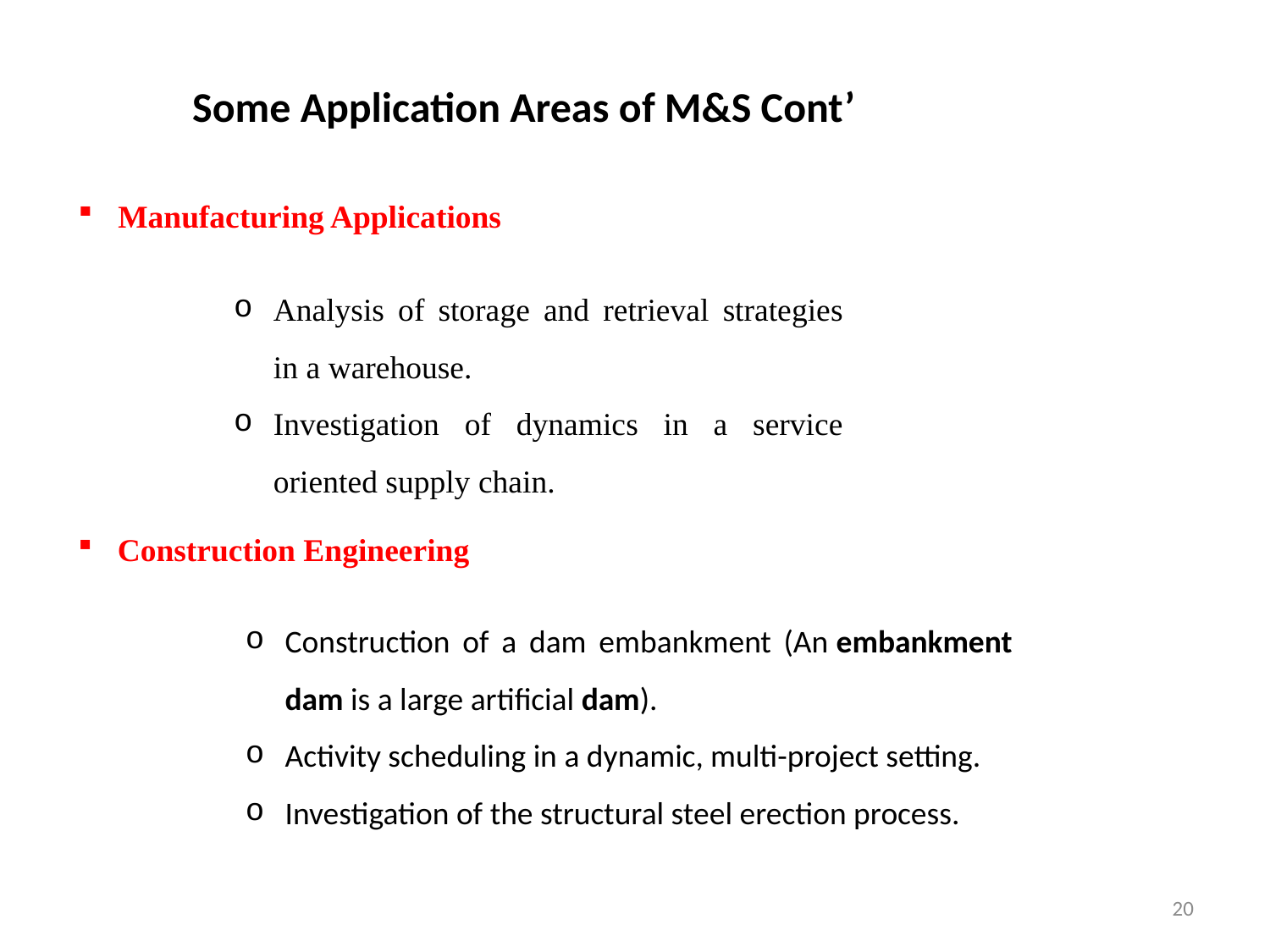

Some Application Areas of M&S Cont’
Manufacturing Applications
Analysis of storage and retrieval strategies in a warehouse.
Investigation of dynamics in a service oriented supply chain.
Construction Engineering
Construction of a dam embankment (An embankment dam is a large artificial dam).
Activity scheduling in a dynamic, multi-project setting.
Investigation of the structural steel erection process.
20